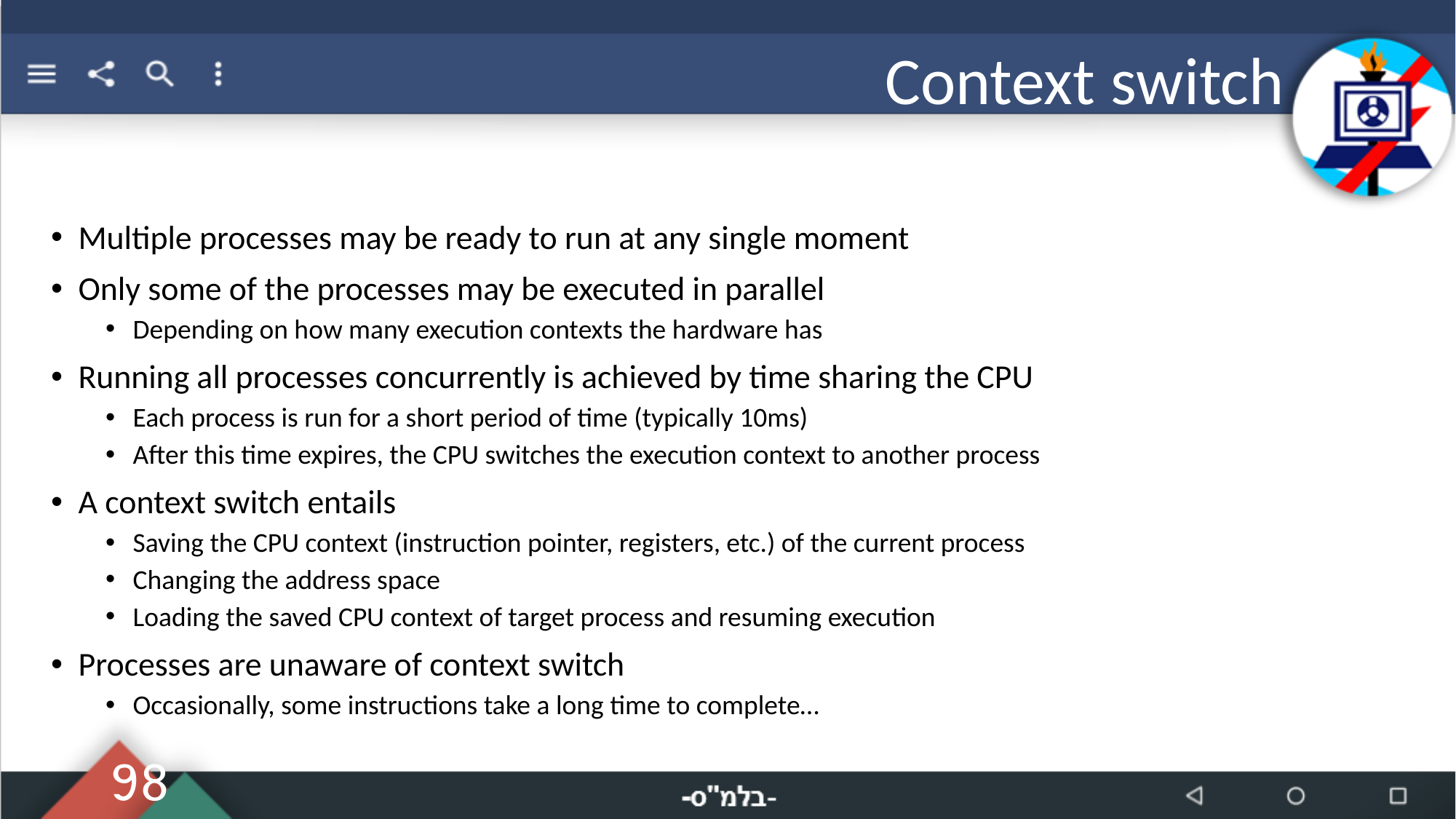

Context switch
Multiple processes may be ready to run at any single moment
Only some of the processes may be executed in parallel
Depending on how many execution contexts the hardware has
Running all processes concurrently is achieved by time sharing the CPU
Each process is run for a short period of time (typically 10ms)
After this time expires, the CPU switches the execution context to another process
A context switch entails
Saving the CPU context (instruction pointer, registers, etc.) of the current process
Changing the address space
Loading the saved CPU context of target process and resuming execution
Processes are unaware of context switch
Occasionally, some instructions take a long time to complete…

98